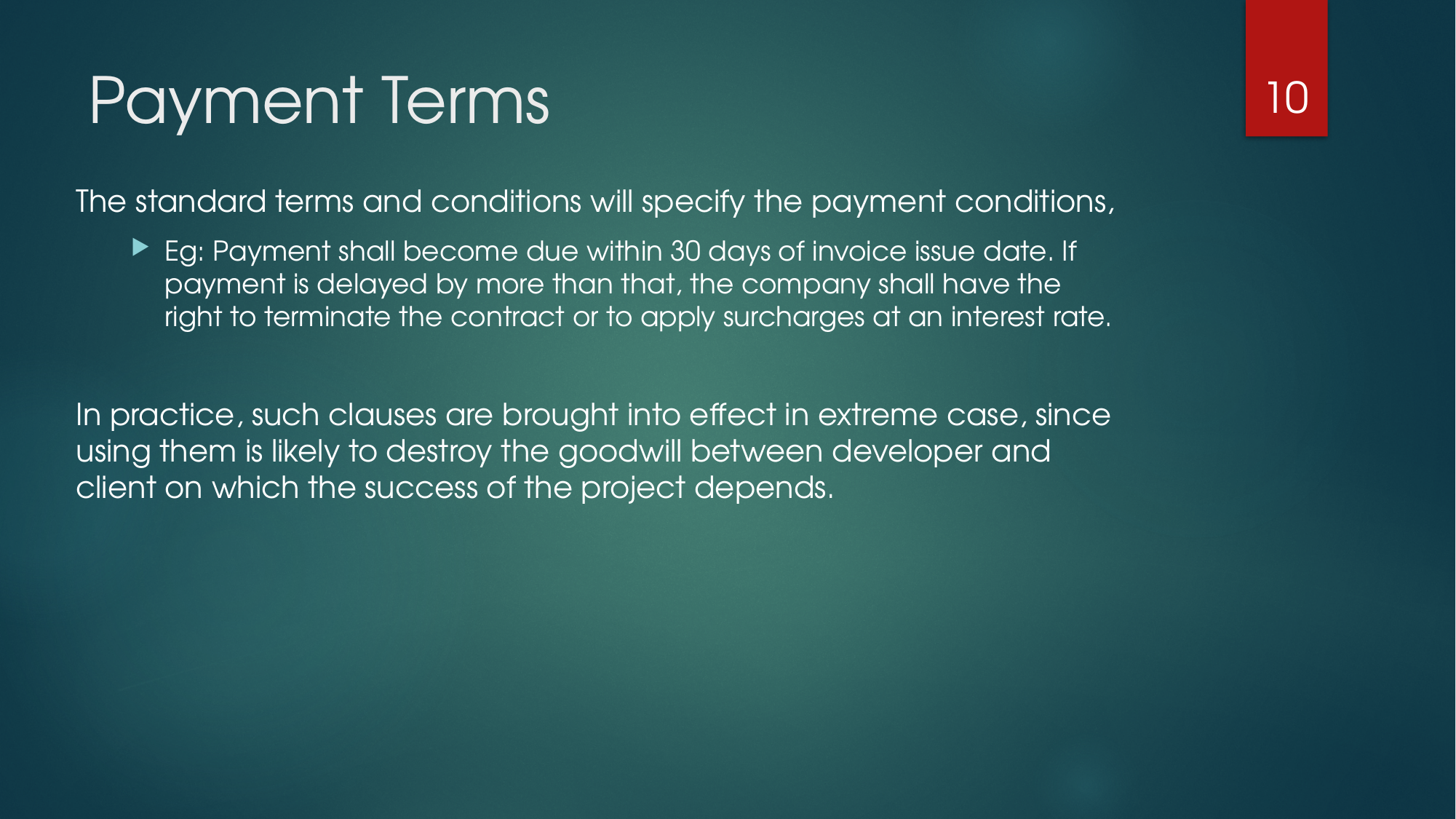

10
# Payment Terms
The standard terms and conditions will specify the payment conditions,
Eg: Payment shall become due within 30 days of invoice issue date. If payment is delayed by more than that, the company shall have the right to terminate the contract or to apply surcharges at an interest rate.

In practice, such clauses are brought into effect in extreme case, since using them is likely to destroy the goodwill between developer and client on which the success of the project depends.